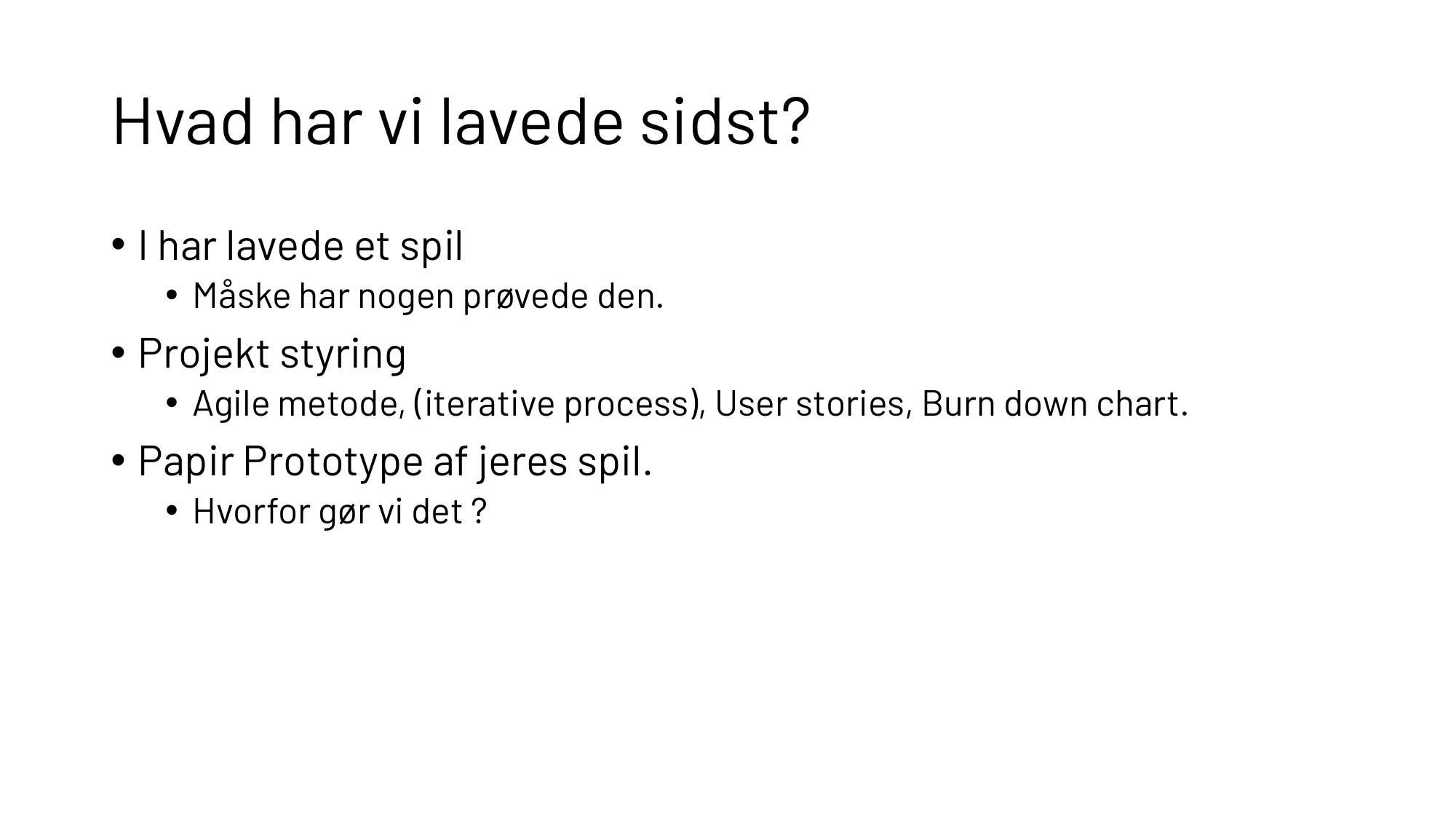

# Hvad har vi lavede sidst?
I har lavede et spil
Måske har nogen prøvede den.
Projekt styring
Agile metode, (iterative process), User stories, Burn down chart.
Papir Prototype af jeres spil.
Hvorfor gør vi det ?